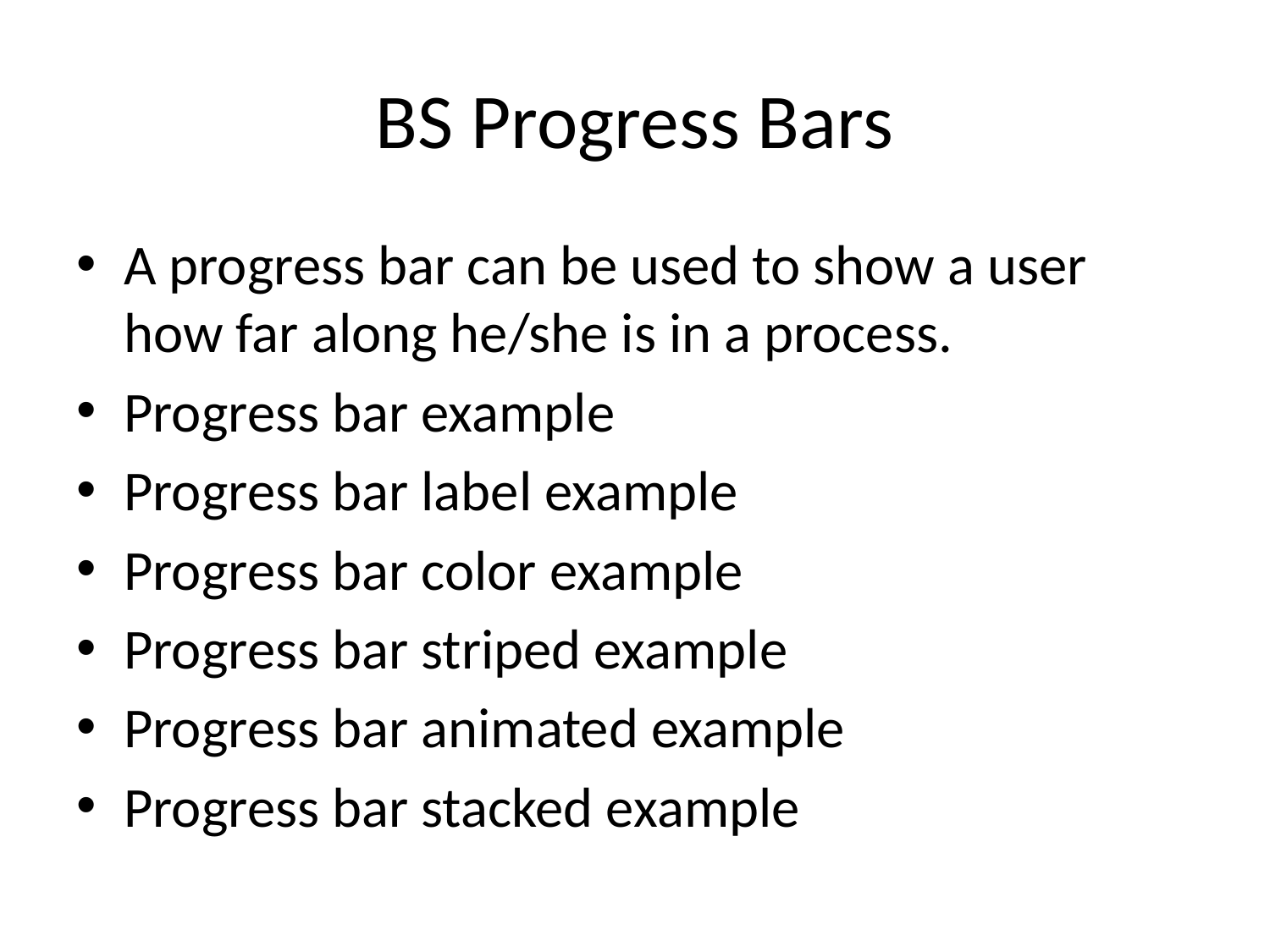

# BS Progress Bars
A progress bar can be used to show a user how far along he/she is in a process.
Progress bar example
Progress bar label example
Progress bar color example
Progress bar striped example
Progress bar animated example
Progress bar stacked example